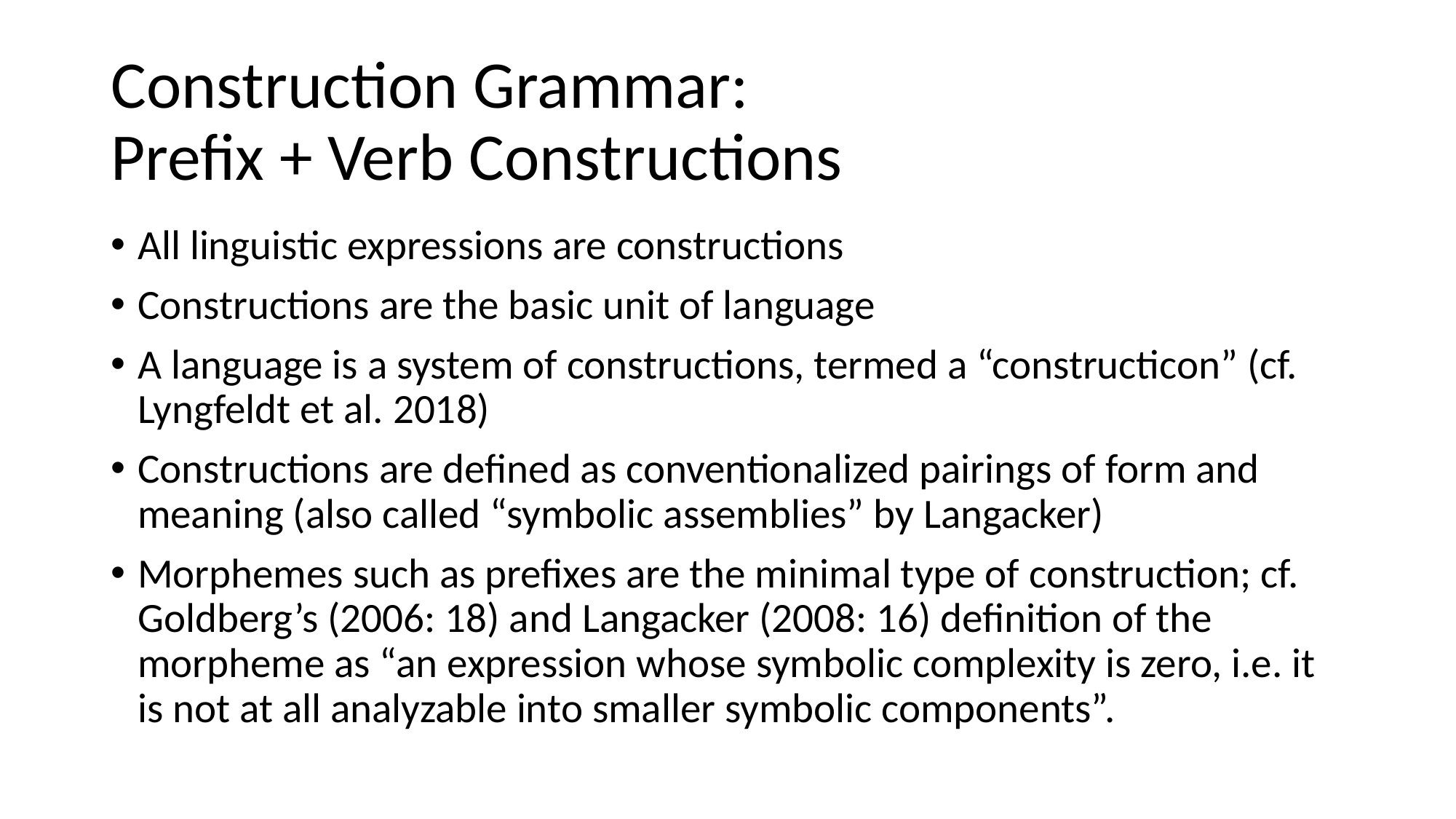

# Construction Grammar: Prefix + Verb Constructions
All linguistic expressions are constructions
Constructions are the basic unit of language
A language is a system of constructions, termed a “constructicon” (cf. Lyngfeldt et al. 2018)
Constructions are defined as conventionalized pairings of form and meaning (also called “symbolic assemblies” by Langacker)
Morphemes such as prefixes are the minimal type of construction; cf. Goldberg’s (2006: 18) and Langacker (2008: 16) definition of the morpheme as “an expression whose symbolic complexity is zero, i.e. it is not at all analyzable into smaller symbolic components”.